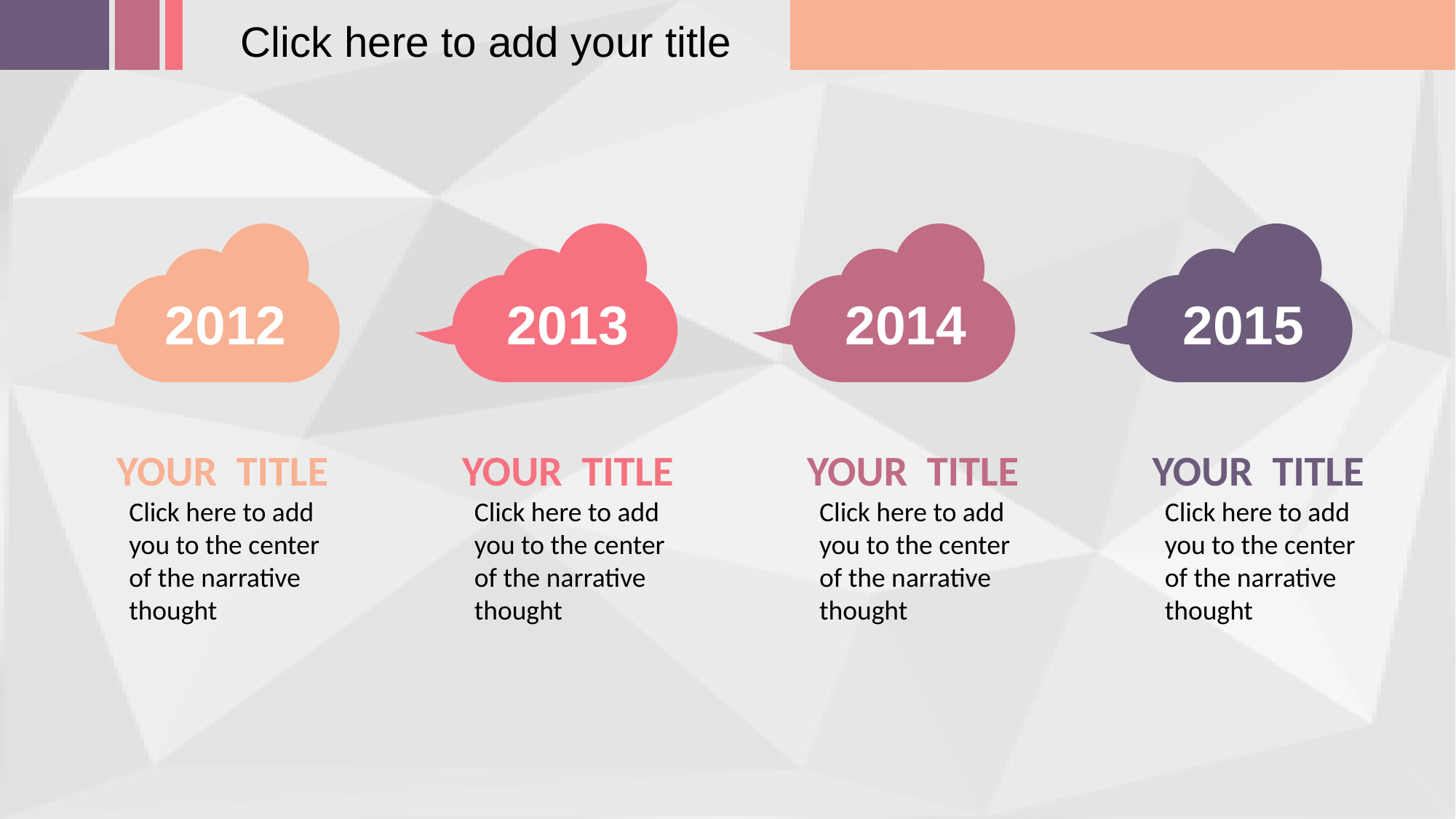

Click here to add your title

2012
2013
2014
2015
YOUR  TITLE
  Click here to add
  you to the center
  of the narrative
  thought
YOUR  TITLE
  Click here to add
  you to the center
  of the narrative
  thought
YOUR  TITLE
  Click here to add
  you to the center
  of the narrative
  thought
YOUR  TITLE
  Click here to add
  you to the center
  of the narrative
  thought